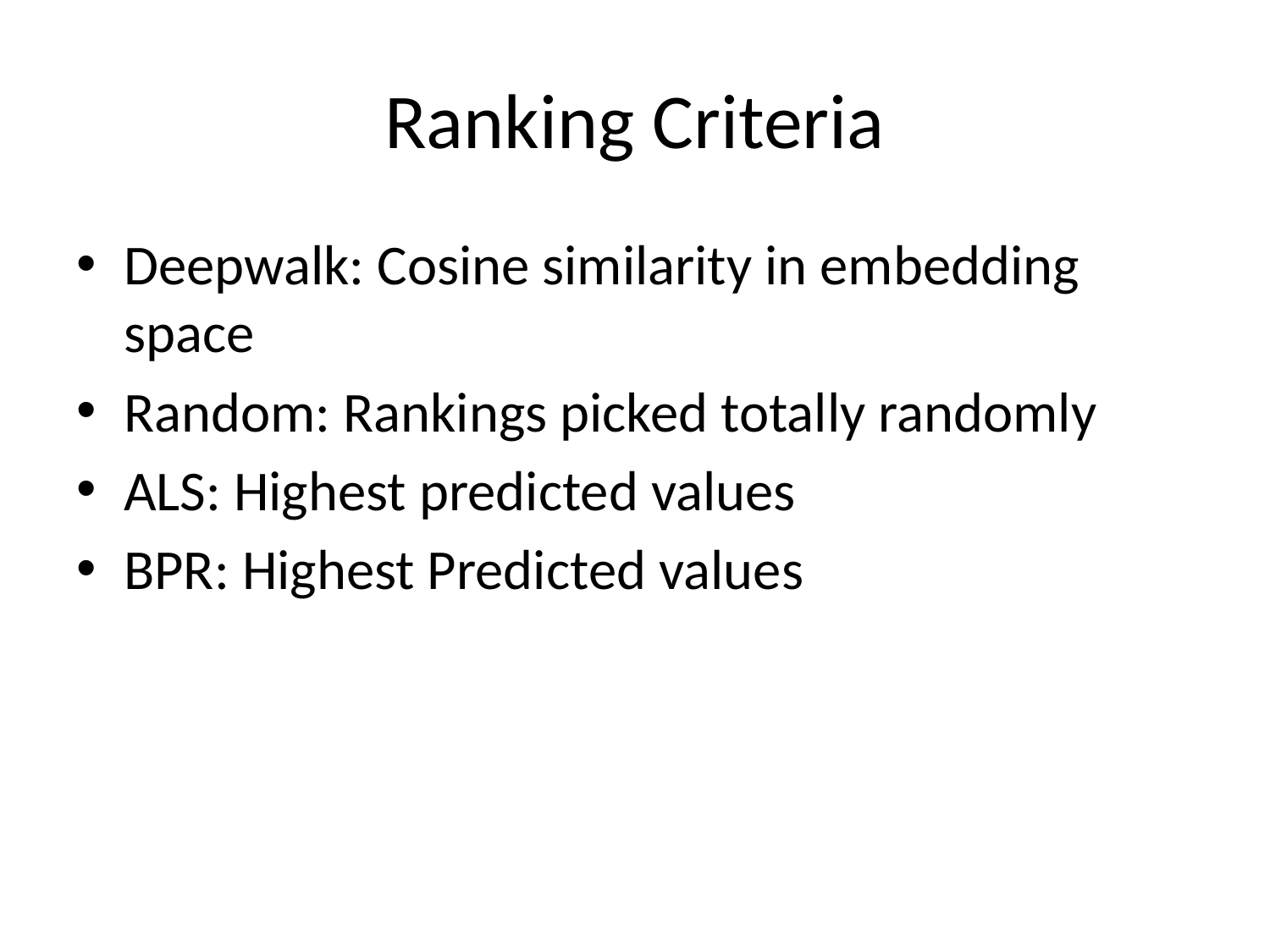

# Ranking Criteria
Deepwalk: Cosine similarity in embedding space
Random: Rankings picked totally randomly
ALS: Highest predicted values
BPR: Highest Predicted values